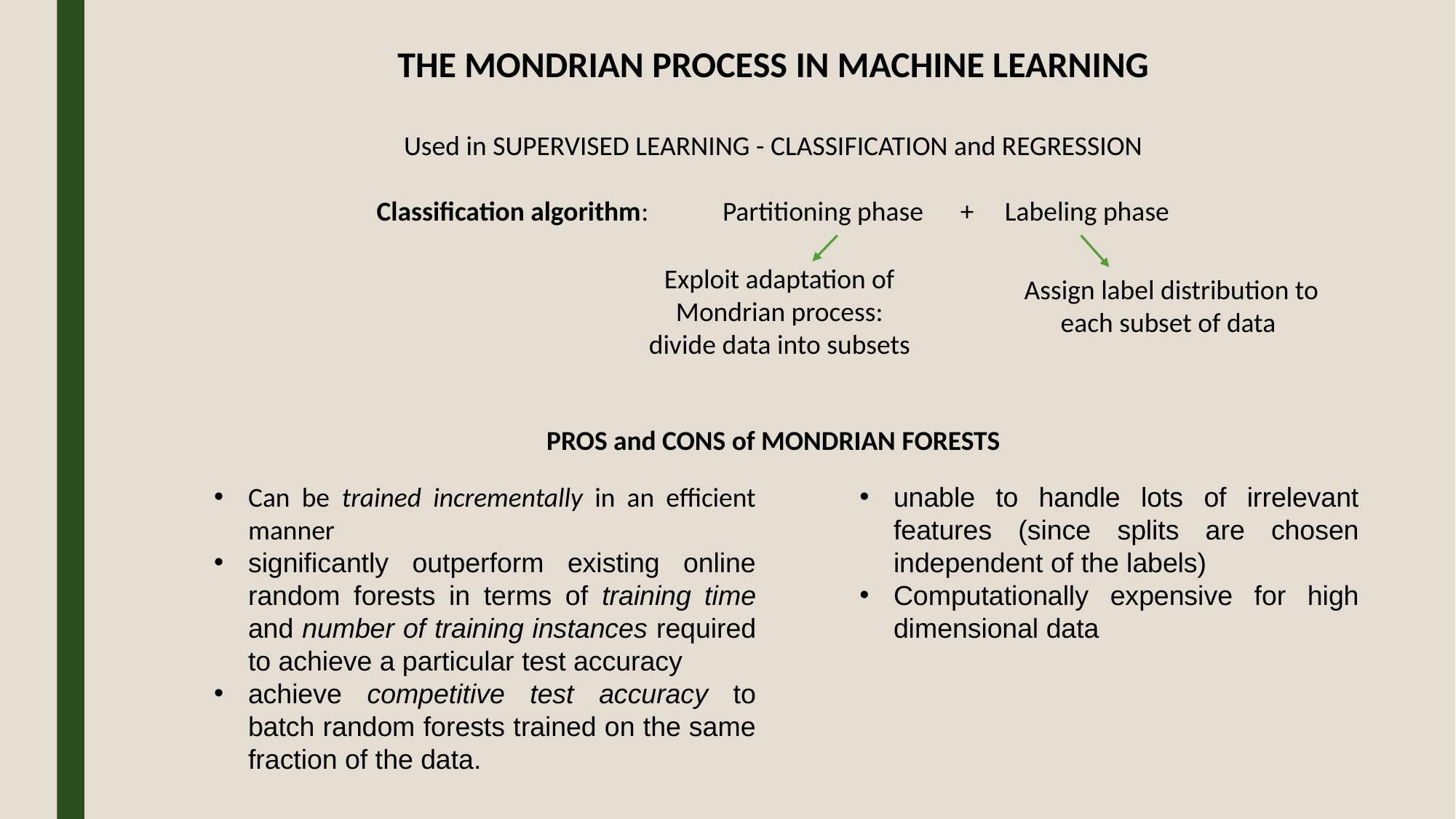

THE MONDRIAN PROCESS IN MACHINE LEARNING

Used in SUPERVISED LEARNING - CLASSIFICATION and REGRESSION

Classification algorithm:            Partitioning phase      +     Labeling phase

PROS and CONS of MONDRIAN FORESTS

Exploit adaptation of Mondrian process: divide data into subsets
Assign label distribution to each subset of data

Can be trained incrementally in an efficient manner
significantly outperform existing online random forests in terms of training time and number of training instances required to achieve a particular test accuracy
achieve competitive test accuracy to batch random forests trained on the same fraction of the data.
unable to handle lots of irrelevant features (since splits are chosen independent of the labels)
Computationally expensive for high dimensional data